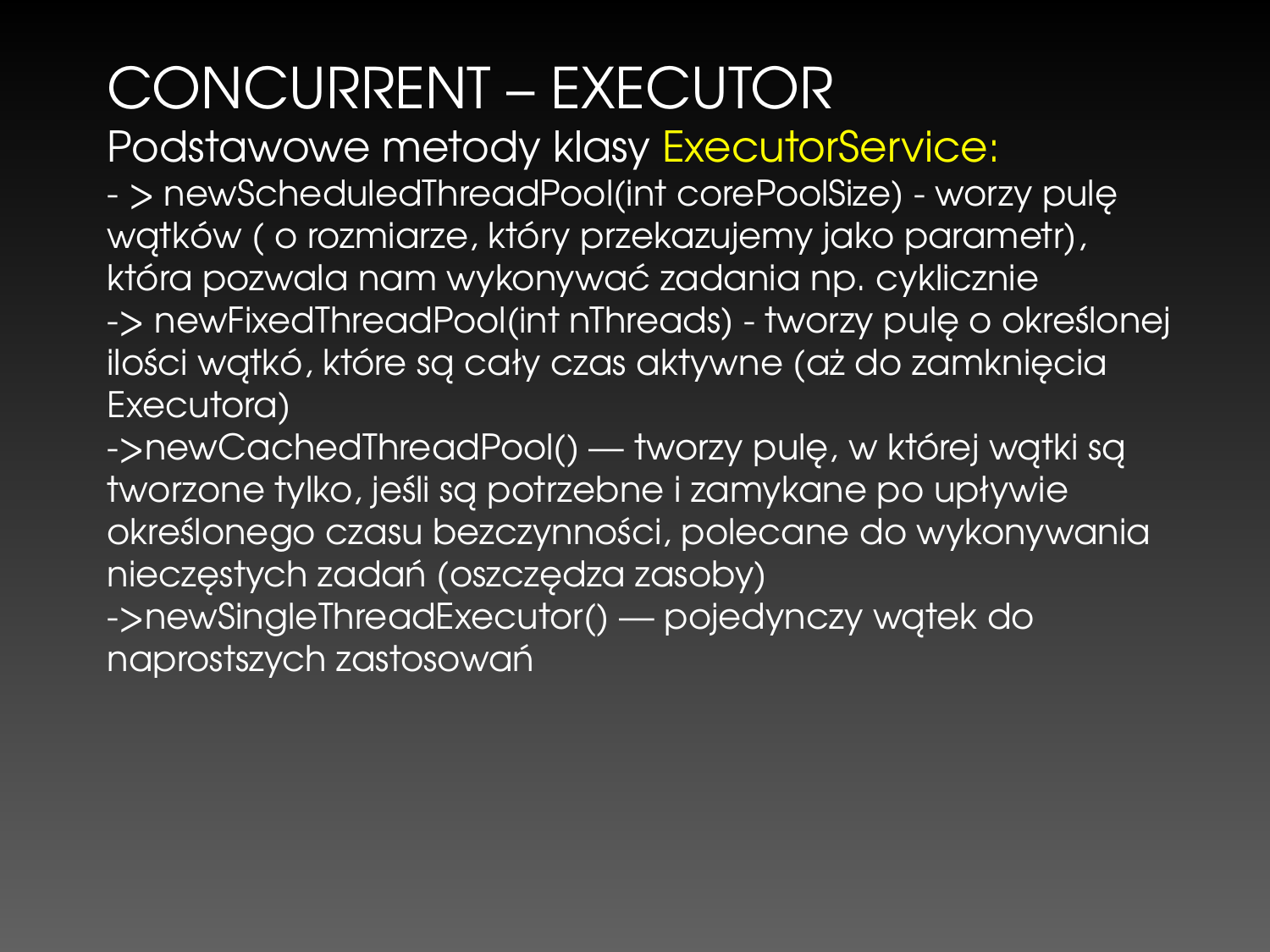

CONCURRENT – EXECUTOR
Podstawowe metody klasy ExecutorService:
- > newScheduledThreadPool(int corePoolSize) - worzy pulę wątków ( o rozmiarze, który przekazujemy jako parametr), która pozwala nam wykonywać zadania np. cyklicznie
-> newFixedThreadPool(int nThreads) - tworzy pulę o określonej ilości wątkó, które są cały czas aktywne (aż do zamknięcia Executora)
->newCachedThreadPool() — tworzy pulę, w której wątki są tworzone tylko, jeśli są potrzebne i zamykane po upływie określonego czasu bezczynności, polecane do wykonywania nieczęstych zadań (oszczędza zasoby)
->newSingleThreadExecutor() — pojedynczy wątek do naprostszych zastosowań